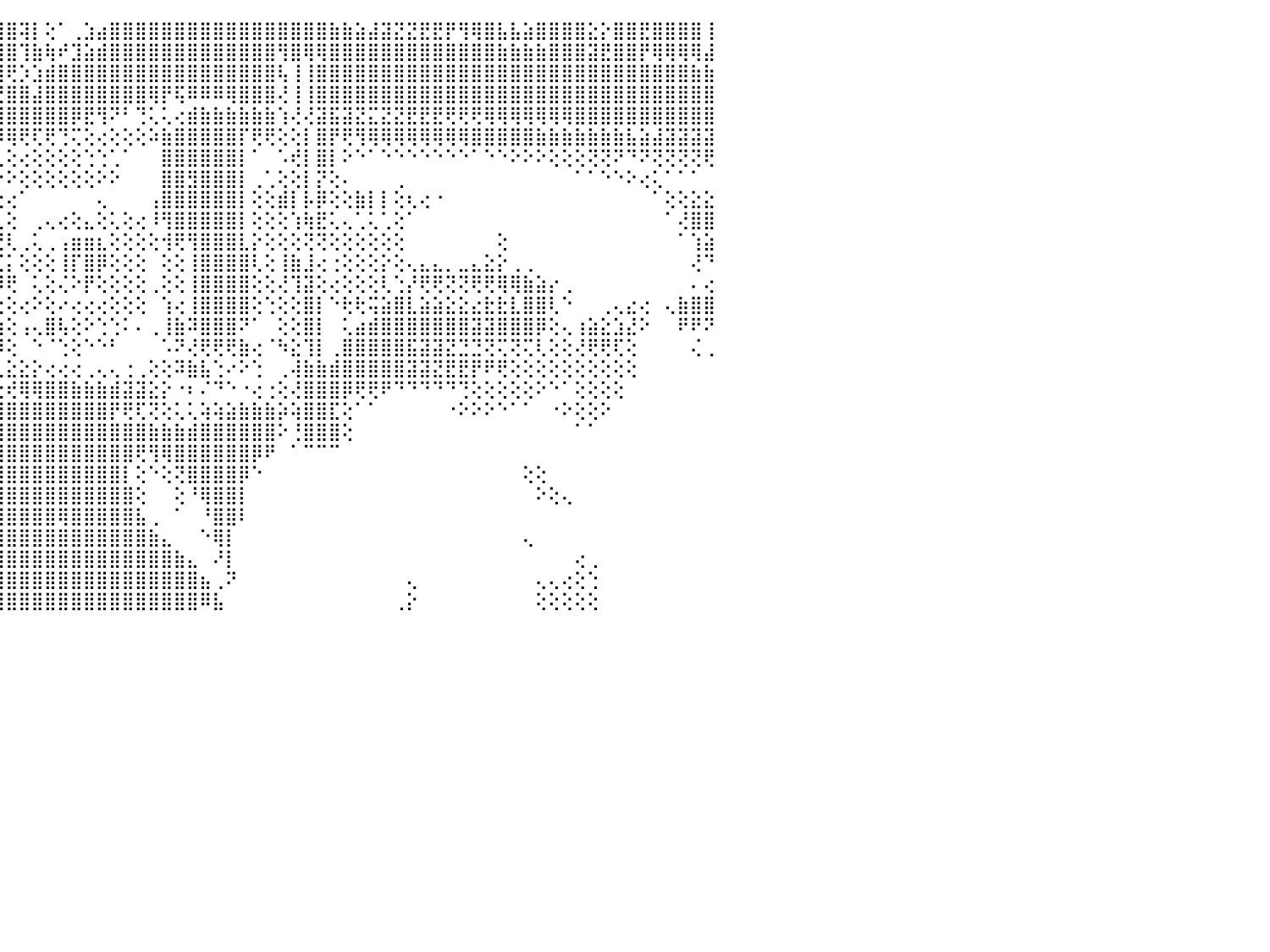

⣿⣿⣿⣿⣿⢿⢟⢏⢝⠝⠝⢝⢝⢟⢟⢿⢿⣿⣿⣿⣿⣿⣿⣿⣿⣿⣿⡿⢟⣵⣿⣿⣿⣿⣿⡿⢟⢝⢹⣇⢜⣿⣿⣱⢿⣿⢽⡇⢕⠁⢀⣱⣴⣿⣿⣿⣿⣿⣿⣿⣿⣿⣿⣿⣿⣿⣿⣿⣿⣿⣷⣷⣵⣼⣽⣝⣝⣟⣟⡟⢻⢿⣿⣧⣧⣵⣿⣿⣿⣿⣕⡕⣿⣿⣟⣿⣿⣿⣿⢸⠀
⣿⣿⣿⡿⢇⠁⠁⠀⠀⠀⠀⠀⠀⠀⠁⠁⠑⠜⢹⣽⣿⣿⣿⣿⣿⣿⣿⣷⣿⣿⣿⣿⣿⡿⡏⢕⠕⢁⢸⣿⡱⣿⣏⢑⢸⣿⢹⣷⢷⠞⣹⣵⣾⣿⣿⣿⣿⣿⣿⣿⣿⣿⣿⣿⣿⣿⢻⣿⢿⢿⣿⣿⣿⣿⣿⣿⣿⣿⣿⣿⣿⣿⣿⣷⣷⣷⣷⣿⣿⣿⣽⣟⣿⣿⡟⢿⢿⢿⢿⣼⠀
⣿⣿⡟⠕⠁⠀⠀⠀⠀⠀⠀⠀⠀⠀⠀⠀⠀⠀⠁⢜⣿⣿⣿⣿⣿⣿⣿⣿⣿⣿⡿⢟⣧⡕⣷⢰⢕⢕⢸⡝⠁⣿⣿⣵⢼⢟⡱⣱⣾⣿⣿⣿⣿⣿⣿⣿⣿⣿⣿⣿⣿⣿⣿⣿⣿⣿⢧⢸⢸⣿⣿⣿⣿⣿⣿⣿⣿⣿⣿⣿⣿⣿⣿⣿⣿⣿⣿⣿⣿⣿⣿⣿⣿⣿⣿⣿⣿⣿⣷⣷⠀
⡿⢏⠑⠀⠀⠀⠀⠀⠀⠀⠀⠀⠀⠀⠀⠀⠀⠀⠀⠀⠜⢿⣿⣿⣿⣿⣿⡿⢟⢕⢸⡕⣿⡇⢼⣿⣿⢕⢸⣿⢵⣿⣯⣵⣞⣿⣿⣼⣿⣿⣿⣿⣿⣿⣿⣿⢿⡟⢯⠿⠿⠿⢿⣿⣿⣿⢜⢸⢸⣿⣿⣿⣿⣿⣿⣿⣿⣿⣿⣿⣿⣿⣿⣿⣿⣿⣿⣿⣿⣿⣿⣿⣿⣿⣿⣿⣿⣿⣿⣿⠀
⢇⠑⠀⠀⠀⠀⠀⠀⠀⠀⠀⠀⠀⠀⠀⠀⢀⢀⡄⣔⡔⣸⣿⣿⣿⣻⣿⣿⡕⢔⢸⠗⣯⡅⢼⡿⢟⢕⣽⣷⣾⣿⣿⣿⣻⣿⣿⣿⣿⣿⡿⣟⢻⠝⠃⢙⢅⢅⢔⣾⣷⣷⣷⣷⣷⣷⢱⢜⢜⣽⣯⣽⣝⣍⣝⣝⣟⣟⣟⢟⢟⢟⢿⢿⢿⢿⢿⢿⢿⣿⣿⣿⣿⣿⣿⣿⣿⣿⣿⣿⠀
⠀⠀⠀⠀⠀⠀⠀⠀⠀⢀⢄⢄⢄⢕⠕⣱⣵⣼⢿⢿⣿⣿⣿⣿⣿⣿⣿⣿⡇⣷⢹⣇⣿⣗⠣⣷⣿⣿⣿⣿⣿⣿⣿⣿⡿⢿⢟⢏⢟⢙⢍⢕⢔⢕⢕⢕⠵⣷⣿⣿⣿⣿⣿⡏⢟⢟⢕⢕⡇⣿⡟⢟⢻⢿⢿⢿⢿⢿⢿⢿⢿⣿⣿⣿⣿⣿⣷⣷⣷⣷⣷⣷⣷⣧⣵⣼⣽⣽⣽⣽⠀
⠀⠀⠀⠀⠀⠀⠀⠀⢔⢕⢕⢕⢕⢕⣿⣿⢟⢕⢕⣕⢕⡜⣿⢿⣿⢻⣿⣏⢗⣟⣽⣷⣿⣿⢜⣿⣿⣿⣿⣿⡟⢟⢝⢃⢅⢕⢔⢕⢕⢕⢕⢑⢑⢁⠁⠀⠀⣿⣿⣿⣿⣿⣿⡇⠁⠀⠡⢞⡇⣿⡇⠕⠑⠁⠑⠑⠑⠑⠑⠑⠑⠁⠑⠑⠕⠕⠕⢕⢕⢕⢝⢝⠝⠙⠝⢝⢝⢝⢝⢟⠀
⡔⠀⠀⠀⠀⣀⢄⢄⢄⢄⢅⢅⢅⣙⣝⣝⣕⢅⢕⢡⢡⢇⢕⣿⣣⢕⢹⣿⣿⣿⣿⣿⡿⢯⢟⠟⢝⢑⢌⢕⢔⢕⢕⢕⠕⠕⢕⢕⢕⢕⢕⢕⠕⠕⠀⠀⠀⣿⣿⣻⣿⣿⣿⡇⢀⢁⢕⢕⡇⡝⢕⠄⠀⠀⠀⢀⠀⠀⠀⠀⠀⠀⠀⠀⠀⠀⠀⠀⠀⠁⠁⠑⠑⠕⢔⢅⠁⠁⠁⠀⠀
⣷⡄⠀⠀⢰⢕⢕⢕⢕⡵⣕⣕⣼⣿⣿⣿⣿⣿⣿⣿⡹⢕⣼⣿⡇⢕⢘⢿⢿⠟⢝⢕⢅⢕⢔⠕⢕⢕⢕⢕⢕⢕⢕⢕⢕⢔⠁⠀⠀⠀⠀⠀⢄⠀⠀⠀⢠⣿⣿⣿⣿⣿⣿⡇⢕⢕⣾⡇⡧⡿⢕⢕⣷⡇⡇⢕⢆⢔⠐⠀⠀⠀⠀⠀⠀⠀⠀⠀⠀⠀⠀⠀⠀⠀⠀⠁⢕⢕⣕⣕⠀
⣿⣿⣆⠀⠀⠕⢇⢕⣕⡑⣿⣿⣿⣿⡏⢝⢝⢕⢝⢿⣇⢜⢕⢕⠑⢕⢕⢔⠕⢕⢕⠕⢑⢕⢔⠀⠀⠀⠁⠀⠀⢱⢱⣷⣇⢕⠀⢀⢄⢔⢕⣄⢕⢅⢕⢔⠸⢻⣿⣿⣿⣿⣿⡇⢕⢕⢕⢱⢷⣟⢅⢄⢁⢅⢁⢕⠁⠀⠀⠀⠀⠀⠀⠀⠀⠀⠀⠀⠀⠀⠀⠀⠀⠀⠀⠀⠁⢜⣿⣿⠀
⢿⣿⣿⡔⠀⠀⢕⢜⢟⢏⢜⠻⣿⡿⢕⢕⢕⢕⢕⢕⢹⢿⢟⡗⢄⢔⢕⢕⢔⢕⢕⢕⢕⢕⢕⢕⢀⢄⢔⢕⠗⢎⠢⣽⣟⢇⢀⢅⢀⢠⣶⣶⣆⢕⢕⢕⢕⢺⢟⢻⣿⣿⣿⣇⡕⢕⢕⢕⢝⢝⢕⢕⢕⢕⢕⢕⠀⠀⠀⠀⠀⠀⠀⢕⠀⠀⠀⠀⠀⠀⠀⠀⠀⠀⠀⠀⠀⠁⢱⣵⠀
⢕⣿⣿⡧⢔⣵⣧⣵⡕⢕⢕⢕⢔⢕⢕⢕⢕⢕⢕⢕⢕⢕⢝⣧⣵⢕⢕⢕⢕⢱⣷⢘⡕⢕⢕⢕⢅⢔⢔⢕⠀⢕⢔⢟⣏⡅⢕⢕⢕⢸⡏⣿⡿⢕⢕⢕⠀⢕⢕⢸⣿⣿⣿⣿⢇⢕⢸⣷⣸⢔⢐⢕⢕⢕⡕⢕⢄⣄⣄⡀⣀⣄⣕⡕⢀⢀⠀⠀⠀⠀⠀⠀⠀⠀⠀⠀⠀⠀⢜⠙⠀
⢕⢿⣿⣷⣿⣿⣿⣿⡷⢕⢕⢕⢕⢕⢕⢕⢕⢕⢕⢕⢕⢕⣵⣕⡕⢕⢕⣵⢵⠷⠷⠷⢇⣕⣕⣕⣕⣕⣑⣱⣕⣕⣕⢸⠿⢟⠀⢅⢕⢌⠕⡟⢕⢕⢕⢕⢀⢕⢕⢸⣿⣿⣿⣿⢕⢕⢜⢹⣽⢕⢔⢕⢕⢕⢇⢑⡜⢟⢟⢝⢝⢟⢟⢿⢿⣷⣵⡔⢀⠀⠀⠀⠀⠀⠀⠀⠀⠀⠄⢔⠀
⢕⢸⣿⣿⣿⣿⣿⢏⢕⢕⢕⢕⢕⢕⢕⢕⣱⡵⢵⡱⡕⠕⢁⢈⡑⢎⢕⢑⢕⠔⣐⢄⢜⢕⢕⣱⣿⡗⢔⠀⠀⠀⠀⠑⢕⢕⢔⠕⢕⠔⢔⢔⢔⢕⢕⢕⠀⢱⢔⢸⣿⣿⣿⣿⢕⢑⢕⢕⣿⡇⠑⢗⢗⢭⣵⣿⣇⣵⣵⣕⣕⣔⣗⣗⣇⣿⣿⢇⠑⠀⠀⢀⢄⣔⢔⠀⢄⣷⣿⣿⠀
⠑⠁⠝⣿⣿⢿⢇⣱⡵⢇⢕⢕⢕⢕⢕⠎⢝⢙⢕⠀⠀⠀⠉⢝⢝⢅⢁⣜⠀⢼⣷⣷⣿⣿⣿⣿⣷⣯⣼⣿⣷⣾⣷⣷⣷⢕⢠⢄⣿⢧⢕⠕⢑⢑⠅⠄⢀⢸⣷⠽⣿⣿⣿⠝⠁⠀⢕⢕⣿⡇⠀⢅⣴⣾⣿⣿⣿⣿⣿⣿⣿⣽⣽⣿⣿⣿⡿⢕⢄⢰⣵⣕⣱⣜⠕⠀⠀⠟⠟⠝⠀
⠀⠀⠀⠈⠝⢽⣿⣷⣕⣕⢕⢕⢕⢕⣕⡕⢔⢄⢄⡀⡀⢀⢀⢐⡑⢑⢄⠜⠙⠀⢻⢿⢿⠇⠘⠿⠿⢿⠿⠿⠿⠿⠿⠿⠿⢕⠀⠑⠈⢑⢕⠑⠑⠃⠀⠀⠀⠡⠝⢜⢟⢟⢟⣷⢔⠈⠳⣕⢹⡇⢀⣿⣿⣿⣿⣿⣯⣽⣽⣝⣙⣙⢝⢍⢝⢍⢇⢕⢕⢜⢟⢟⢏⢕⠀⠀⠀⠀⢌⢀⠀
⠀⠀⠀⠀⠀⠀⠙⠻⣿⣿⣿⣿⣿⣿⣿⡗⢕⢕⠑⠕⢘⢜⡗⢗⢆⢴⢤⠄⠄⢀⠀⠀⠅⠄⠀⠀⠀⠀⠀⠀⠁⢁⠁⠁⢁⣕⣕⡕⢔⢔⢔⢀⢄⢄⢐⢀⢕⢕⠽⣷⣧⢑⠔⠕⢑⠀⢀⢼⣷⣷⣾⣿⣿⣿⣿⣿⣽⣽⣝⣟⣟⡟⠟⢟⢕⢕⢕⢕⢕⢕⢕⢕⢕⢕⠀⠀⠀⠀⠀⠀⠀
⠀⠀⠀⠀⠀⠀⠀⠀⠈⠙⠻⢿⣿⣿⣿⡇⠑⠁⠄⠀⠑⢱⡱⣼⣼⢧⣕⠵⣡⣵⢱⣕⡔⢔⢄⢄⢄⢄⢄⢔⢔⣔⡔⡔⢕⢞⢿⢿⣿⣿⣷⣷⣷⣾⣽⣽⣕⡕⠐⠆⠌⠙⠑⠐⢔⢐⢕⢜⣿⣿⣿⡿⢟⢟⠟⠙⠙⠙⠙⠙⢙⢕⢕⢕⢕⢕⠕⠑⠁⢕⢕⢕⢕⠀⠀⠀⠀⠀⠀⠀⠀
⠀⠀⠀⠀⠀⠀⠀⠀⠀⠀⠀⠀⠀⠁⠁⠀⠀⠀⠁⠀⠀⢸⣿⣿⣿⣿⣿⣿⣿⣿⣿⣿⣿⣿⣷⣶⣷⣾⣿⣿⣿⣿⣿⣿⣿⣿⣿⣿⣿⣿⣿⣿⣿⡟⢟⢏⢝⢕⢅⢅⢵⢵⣵⣷⣷⣷⡵⢵⣿⣿⣏⢕⠁⠁⠀⠀⠀⠀⠀⠐⠕⠕⠕⠑⠁⠁⠀⠐⠕⢕⢕⠕⠀⠀⠀⠀⠀⠀⠀⠀⠀
⠀⠀⠀⠀⠀⠀⠀⠀⠀⠀⠀⠀⠀⠀⠀⠀⠀⠀⠀⠀⠀⠜⣿⣿⣿⣿⣿⣿⣿⣿⣿⢿⢟⢟⢟⢟⢿⢿⣟⣻⣿⣿⣿⣿⣿⣿⣿⣿⣿⣿⣿⣿⣿⣿⣿⣿⣷⣷⣷⣾⣿⣿⣿⣿⣿⣿⠕⢘⣿⣿⣿⢕⠀⠀⠀⠀⠀⠀⠀⠀⠀⠀⠀⠀⠀⠀⠀⠀⠀⠁⠁⠀⠀⠀⠀⠀⠀⠀⠀⠀⠀
⠀⠀⠀⠀⠀⠀⠀⠀⠀⠀⠀⠀⠀⠀⠀⠀⠀⠀⠀⠀⠀⠀⢹⣿⣿⣿⣿⣿⣿⣿⣿⣿⣿⣿⣿⣿⣿⣿⣿⣿⣿⣿⣿⣿⣿⣿⣿⣿⣿⣿⣿⣿⣿⣿⣿⢟⢻⢿⣿⣿⣿⣿⣿⣿⡿⠟⠀⠁⠉⠉⠉⠀⠀⠀⠀⠀⠀⠀⠀⠀⠀⠀⠀⠀⠀⠀⠀⠀⠀⠀⠀⠀⠀⠀⠀⠀⠀⠀⠀⠀⠀
⠀⠀⠀⠀⠀⠀⠀⠀⠀⠀⠀⠀⠀⠀⠀⠀⠀⠀⠀⠀⠀⠀⠁⢿⣿⣿⣿⣿⣿⣿⣿⣿⣿⣿⣿⣿⣿⣿⣿⣿⣿⣿⣿⣿⣿⣿⣿⣿⣿⣿⣿⣿⣿⣿⡇⢕⠑⢕⢝⣿⣿⣿⣿⡿⠑⠀⠀⠀⠀⠀⠀⠀⠀⠀⠀⠀⠀⠀⠀⠀⠀⠀⠀⠀⠀⢕⢕⠀⠀⠀⠀⠀⠀⠀⠀⠀⠀⠀⠀⠀⠀
⠀⠀⠀⠀⠀⠀⠀⠀⠀⠀⠀⠀⠀⠀⠀⠀⠀⠀⠀⠀⠀⠀⠄⢜⣿⣿⣿⣿⣿⣿⣿⣿⣿⣿⣿⣿⣿⣿⣿⣿⣿⣿⣿⣿⣿⣿⣿⣿⣿⣿⣿⣿⣿⣿⣿⢕⠀⠀⢕⠘⢿⣿⣿⡇⠀⠀⠀⠀⠀⠀⠀⠀⠀⠀⠀⠀⠀⠀⠀⠀⠀⠀⠀⠀⠀⠀⠕⢕⢄⠀⠀⠀⠀⠀⠀⠀⠀⠀⠀⠀⠀
⠀⠀⠀⠀⠀⠀⠀⠀⠀⠀⠀⠀⠀⠀⠀⠀⠀⠀⠀⠀⠀⠀⠐⢅⠸⣿⣿⣿⣿⣿⣿⣿⣿⣿⣿⣿⣿⣿⣿⣿⣿⣿⣿⣿⣿⣿⣿⣿⣿⢿⣿⣿⣿⣿⣿⣧⢀⠀⠁⠀⠘⣿⣿⠇⠀⠀⠀⠀⠀⠀⠀⠀⠀⠀⠀⠀⠀⠀⠀⠀⠀⠀⠀⠀⠀⠀⠀⠀⠀⠀⠀⠀⠀⠀⠀⠀⠀⠀⠀⠀⠀
⠀⠀⠀⠀⠀⠀⠀⠀⠀⠀⠀⠀⠀⠀⠀⠀⠀⠀⠀⠀⠀⢄⠑⠀⠀⢹⣿⣿⣿⣿⣿⣿⣿⣿⣿⣿⣿⣿⣿⣿⣿⣿⣿⣿⣿⣿⣿⣿⣿⣿⣿⣿⣿⣿⣿⣿⣷⣄⠀⠀⠑⢿⡇⠀⠀⠀⠀⠀⠀⠀⠀⠀⠀⠀⠀⠀⠀⠀⠀⠀⠀⠀⠀⠀⠀⢄⠀⠀⠀⠀⠀⠀⠀⠀⠀⠀⠀⠀⠀⠀⠀
⠀⠀⠀⠀⠀⠀⠀⠀⠀⠀⠀⠀⠀⠀⢀⢀⢀⠀⠀⠀⠀⢕⠀⢠⣾⣿⣿⣿⣿⣿⣿⣿⣿⣿⣿⣿⣿⣿⣿⣿⣿⣿⣿⣿⣿⣿⣿⣿⣿⣿⣿⣿⣿⣿⣿⣿⣿⣿⣷⣄⠀⠜⡇⠀⠀⠀⠀⠀⠀⠀⠀⠀⠀⠀⠀⠀⠀⠀⠀⠀⠀⠀⠀⠀⠀⠀⠀⠀⠀⢔⢀⠀⠀⠀⠀⠀⠀⠀⠀⠀⠀
⠀⠀⠀⠀⠀⠀⠀⠀⠀⢀⠀⠀⢀⡕⢕⢕⢕⠕⠀⠀⠀⢕⢱⣿⣿⣿⣿⣿⣿⣿⣿⣿⣿⣿⣿⣿⣿⣿⣿⣿⣿⣿⣿⣿⣿⣿⣿⣿⣿⣿⣿⣿⣿⣿⣿⣿⣿⣿⣿⣿⣦⢀⠝⠀⠀⠀⠀⠀⠀⠀⠀⠀⠀⠀⠀⠀⢄⠀⠀⠀⠀⠀⠀⠀⠀⠀⢄⢄⢔⢕⢑⠀⠀⠀⠀⠀⠀⠀⠀⠀⠀
⠀⠀⠀⠀⠀⠀⠀⠀⠀⠀⠁⢄⢕⡇⠕⢕⠑⠀⠀⠀⠀⠀⢚⣿⣿⣿⣿⣿⣿⣿⣿⣿⣿⣿⣿⣿⣿⣿⣿⣿⣿⣿⣿⣿⣿⣿⣿⣿⣿⣿⣿⣿⣿⣿⣿⣿⣿⣿⣿⣿⠿⣧⠀⠀⠀⠀⠀⠀⠀⠀⠀⠀⠀⠀⠀⢀⡕⠀⠀⠀⠀⠀⠀⠀⠀⠀⢕⢕⢕⢕⢕⠀⠀⠀⠀⠀⠀⠀⠀⠀⠀
⠀⠀⠀⠀⠀⠀⠀⠀⠀⠀⠀⠀⠀⠀⠀⠀⠀⠀⠀⠀⠀⠀⠀⠀⠀⠀⠀⠀⠀⠀⠀⠀⠀⠀⠀⠀⠀⠀⠀⠀⠀⠀⠀⠀⠀⠀⠀⠀⠀⠀⠀⠀⠀⠀⠀⠀⠀⠀⠀⠀⠀⠀⠀⠀⠀⠀⠀⠀⠀⠀⠀⠀⠀⠀⠀⠀⠀⠀⠀⠀⠀⠀⠀⠀⠀⠀⠀⠀⠀⠀⠀⠀⠀⠀⠀⠀⠀⠀⠀⠀⠀